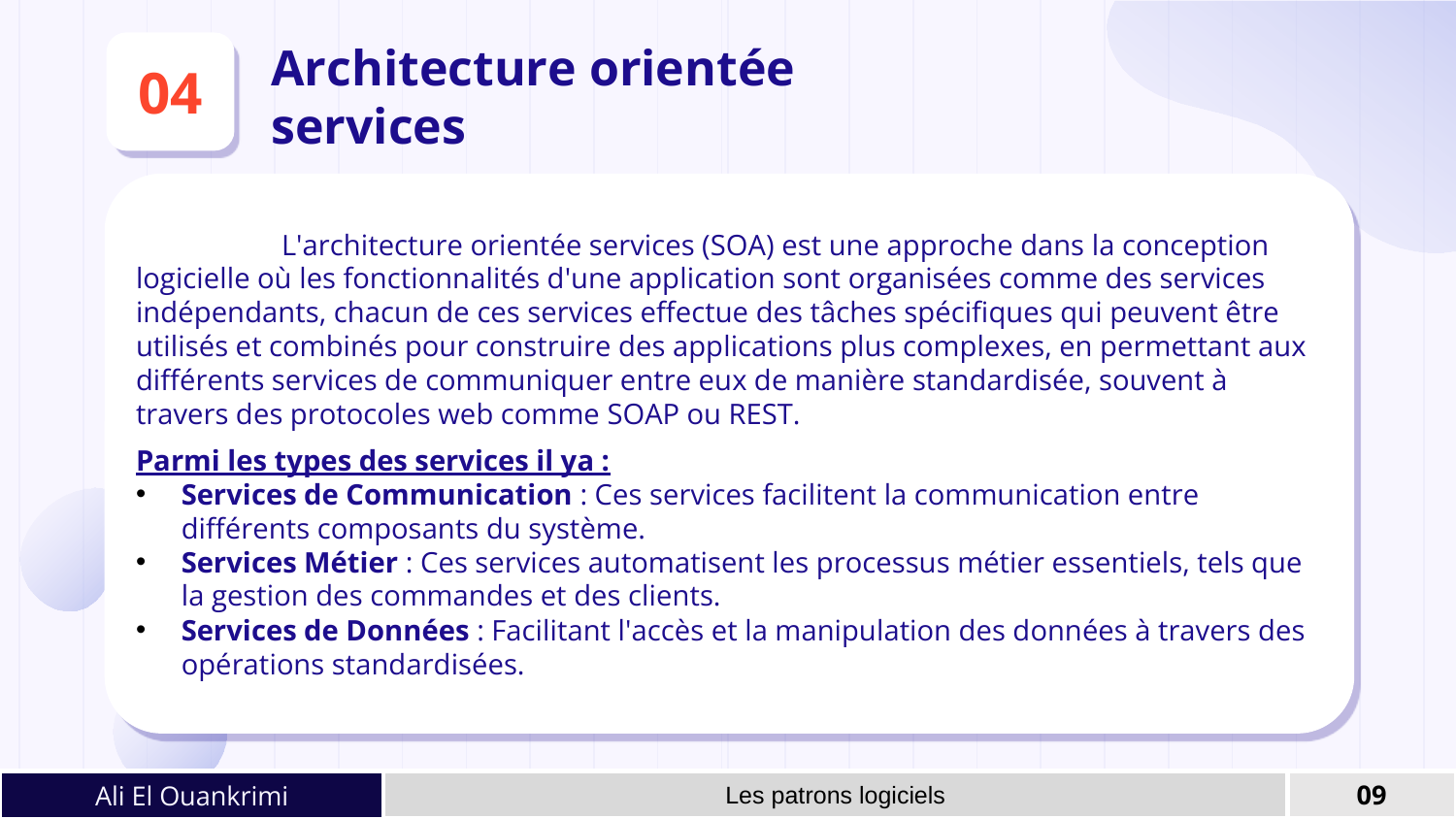

Architecture orientée services

04

	L'architecture orientée services (SOA) est une approche dans la conception logicielle où les fonctionnalités d'une application sont organisées comme des services indépendants, chacun de ces services effectue des tâches spécifiques qui peuvent être utilisés et combinés pour construire des applications plus complexes, en permettant aux différents services de communiquer entre eux de manière standardisée, souvent à travers des protocoles web comme SOAP ou REST.

Parmi les types des services il ya :
Services de Communication : Ces services facilitent la communication entre différents composants du système.
Services Métier : Ces services automatisent les processus métier essentiels, tels que la gestion des commandes et des clients.
Services de Données : Facilitant l'accès et la manipulation des données à travers des opérations standardisées.
Ali El Ouankrimi
Les patrons logiciels
09